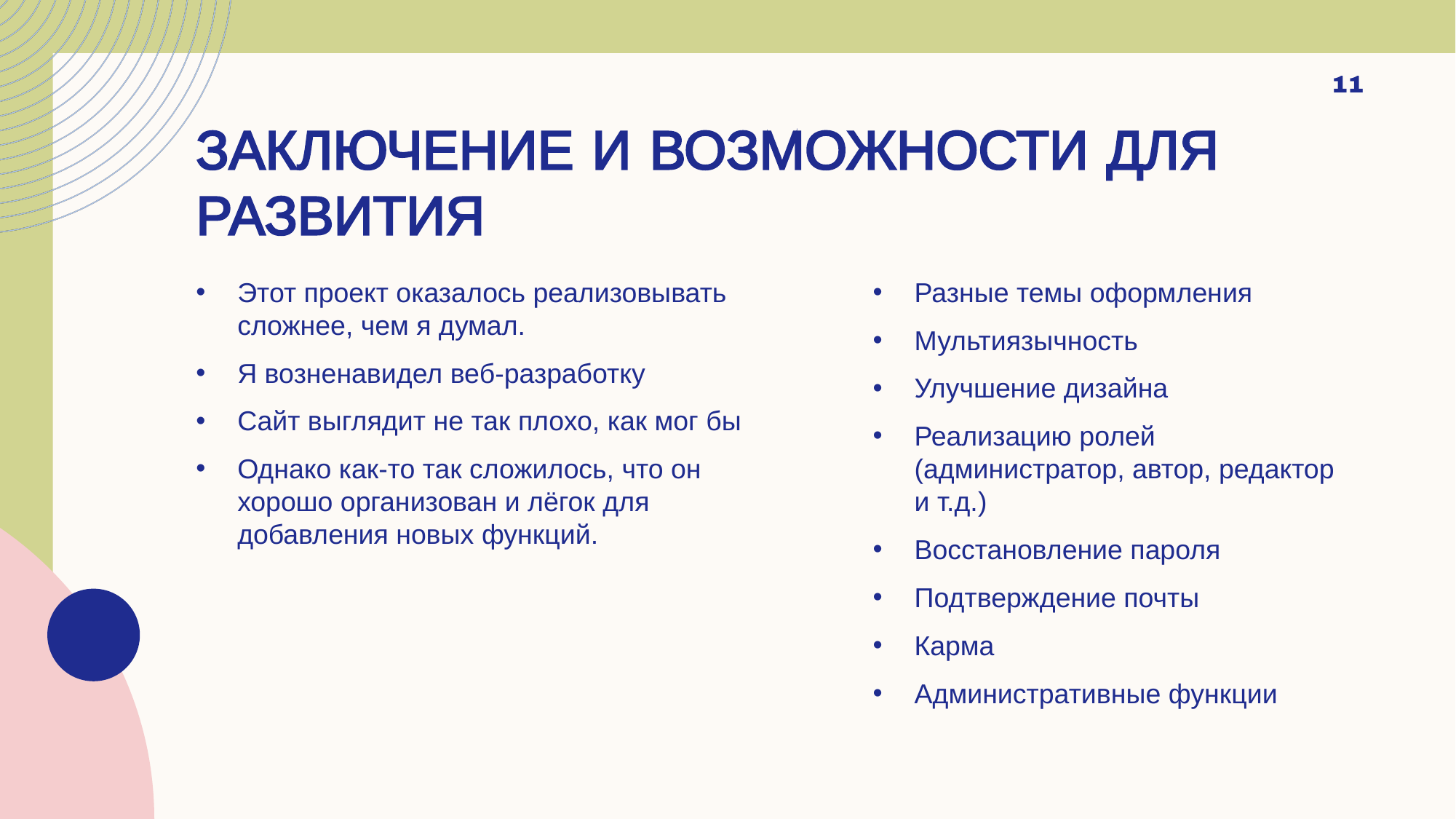

11
# Заключение и возможности для развития
Этот проект оказалось реализовывать сложнее, чем я думал.
Я возненавидел веб-разработку
Сайт выглядит не так плохо, как мог бы
Однако как-то так сложилось, что он хорошо организован и лёгок для добавления новых функций.
Разные темы оформления
Мультиязычность
Улучшение дизайна
Реализацию ролей (администратор, автор, редактор и т.д.)
Восстановление пароля
Подтверждение почты
Карма
Административные функции